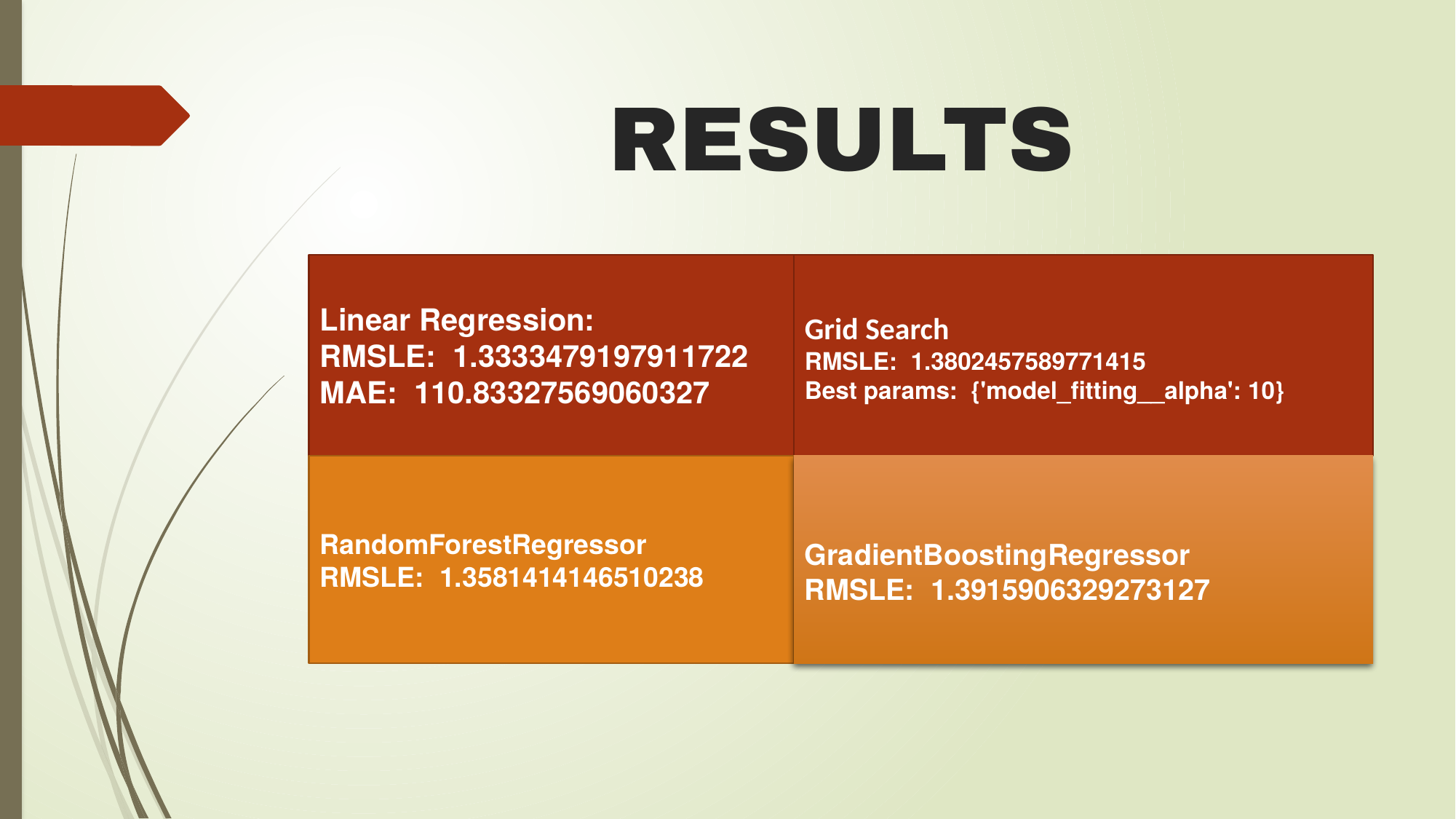

# RESULTS

Linear Regression:
RMSLE:  1.3333479197911722
MAE:  110.83327569060327
Grid Search
RMSLE:  1.3802457589771415
Best params:  {'model_fitting__alpha': 10}
RandomForestRegressor
RMSLE:  1.3581414146510238

GradientBoostingRegressor
RMSLE:  1.3915906329273127